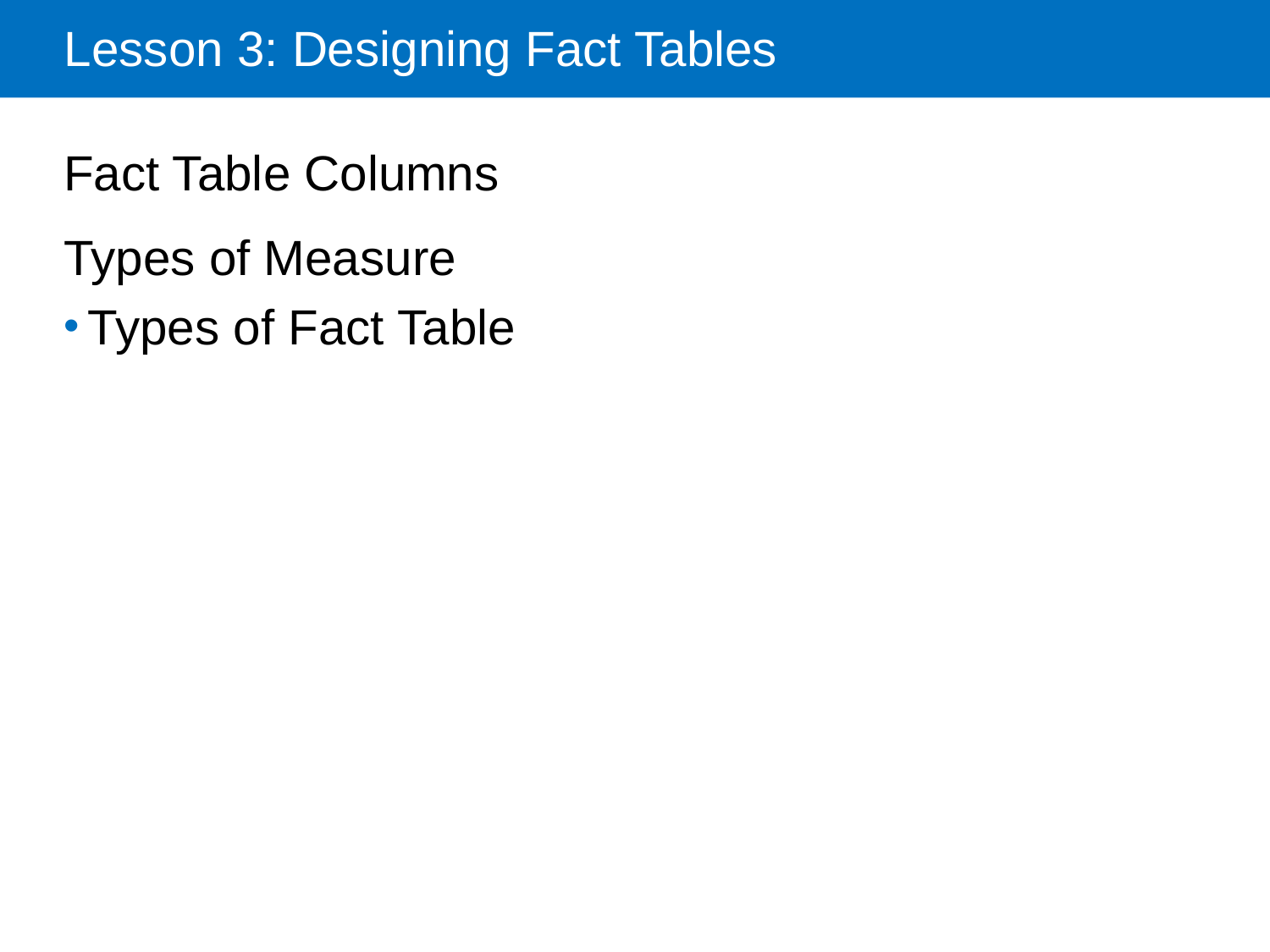

# Lesson 3: Designing Fact Tables
Fact Table Columns
Types of Measure
Types of Fact Table